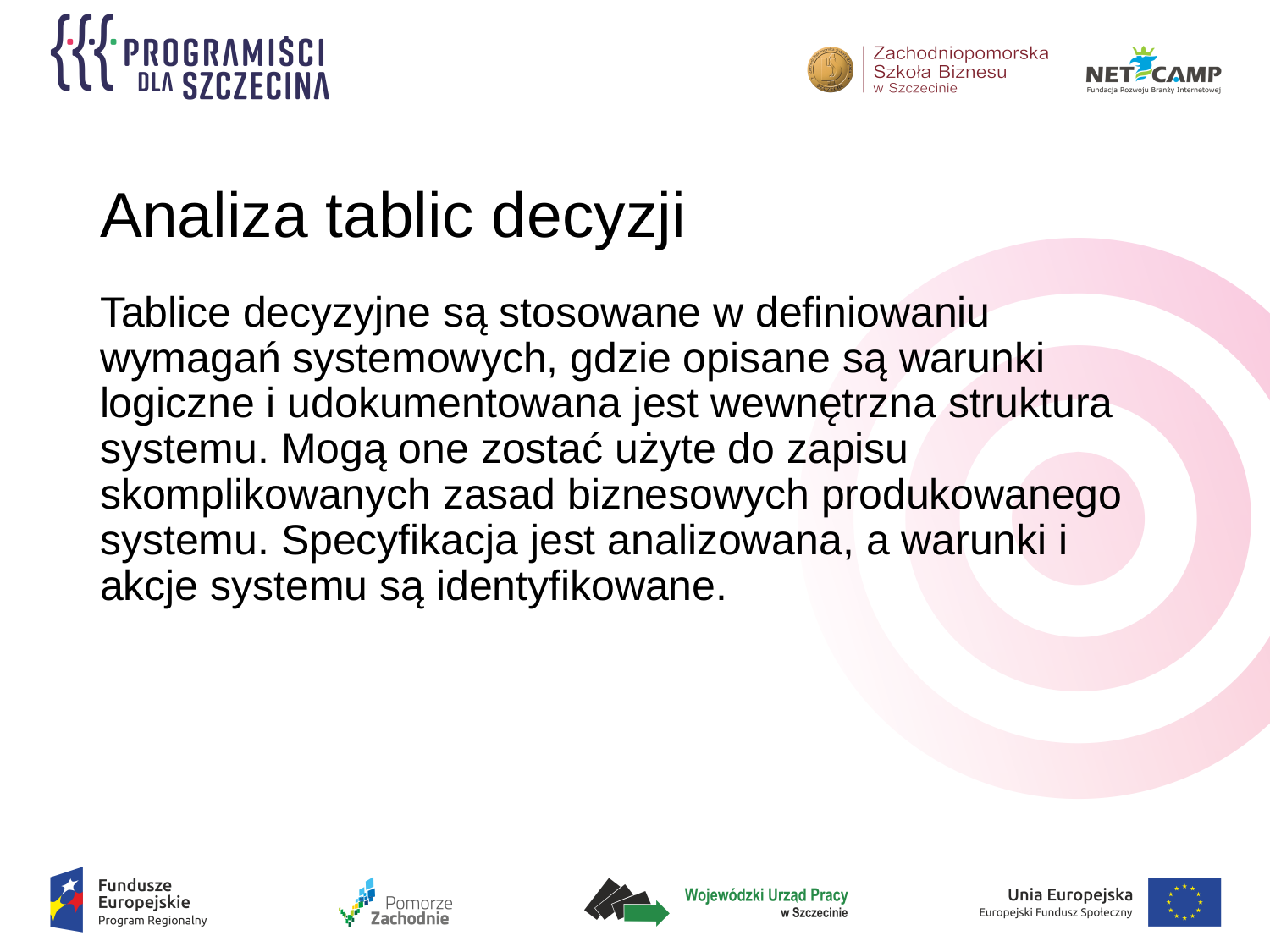

# Analiza tablic decyzji
Tablice decyzyjne są stosowane w definiowaniu wymagań systemowych, gdzie opisane są warunki logiczne i udokumentowana jest wewnętrzna struktura systemu. Mogą one zostać użyte do zapisu skomplikowanych zasad biznesowych produkowanego systemu. Specyfikacja jest analizowana, a warunki i akcje systemu są identyfikowane.